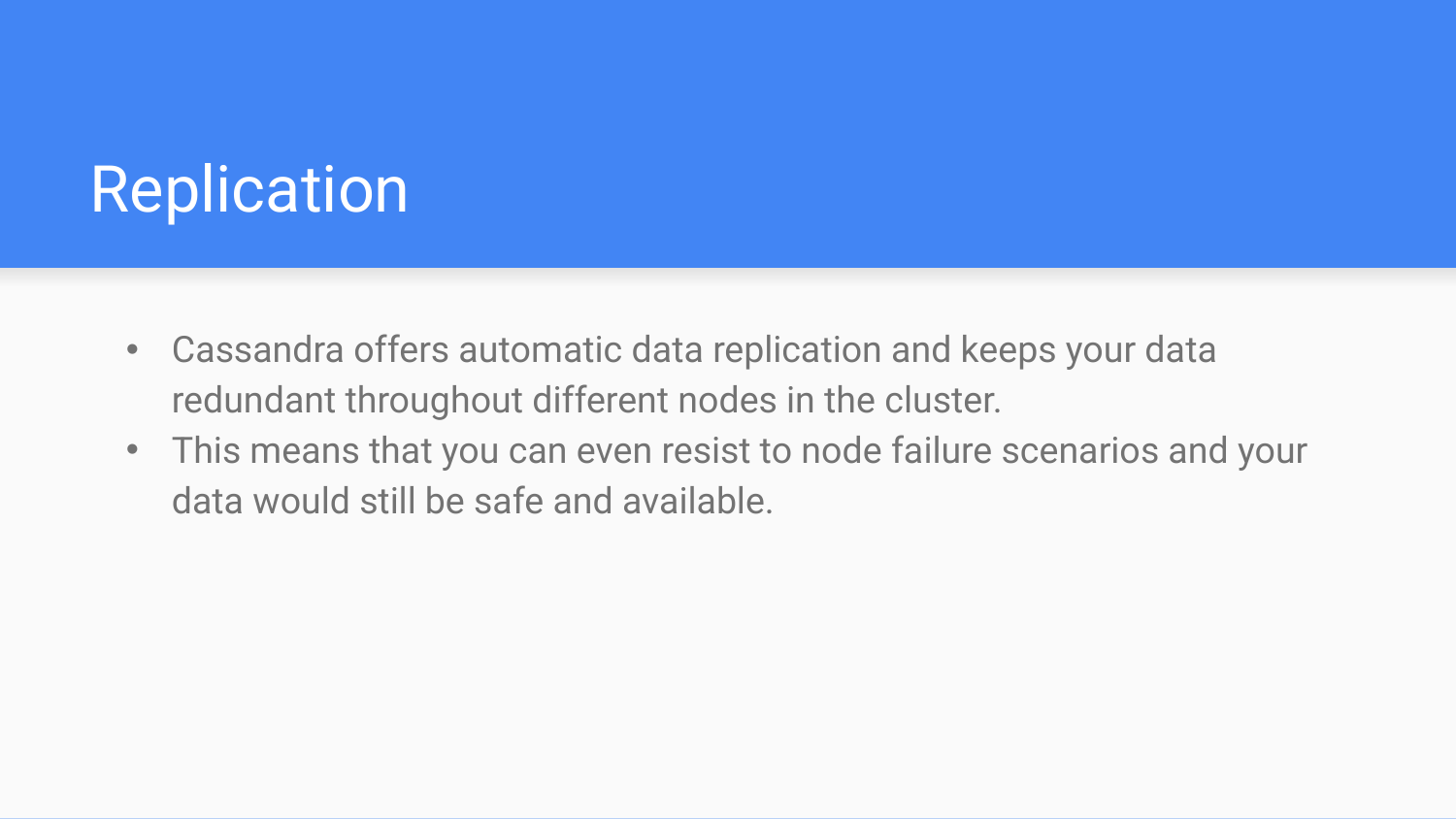

# Replication
Cassandra offers automatic data replication and keeps your data redundant throughout different nodes in the cluster.
This means that you can even resist to node failure scenarios and your data would still be safe and available.